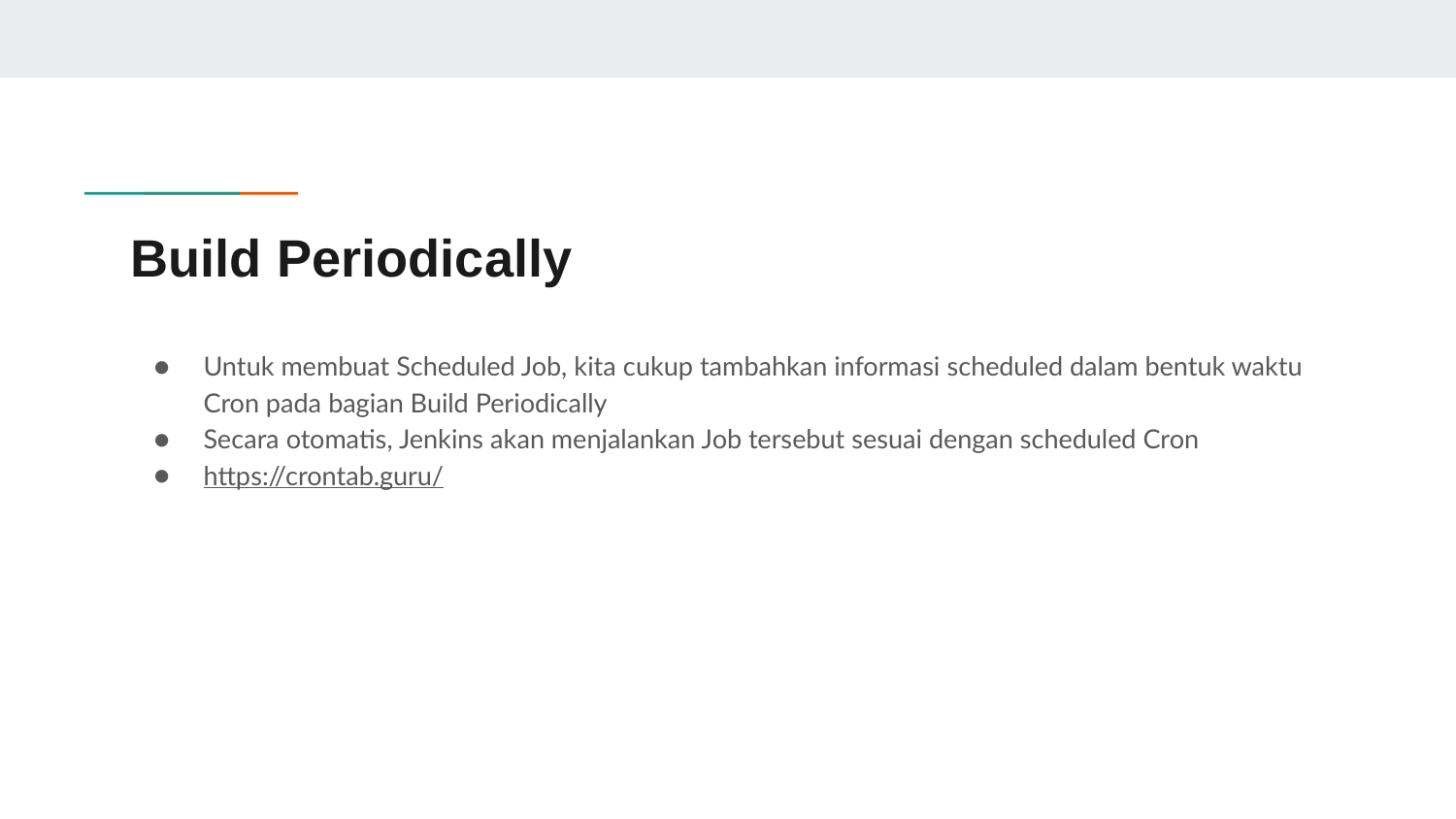

# Build Periodically
Untuk membuat Scheduled Job, kita cukup tambahkan informasi scheduled dalam bentuk waktu Cron pada bagian Build Periodically
Secara otomatis, Jenkins akan menjalankan Job tersebut sesuai dengan scheduled Cron
https://crontab.guru/